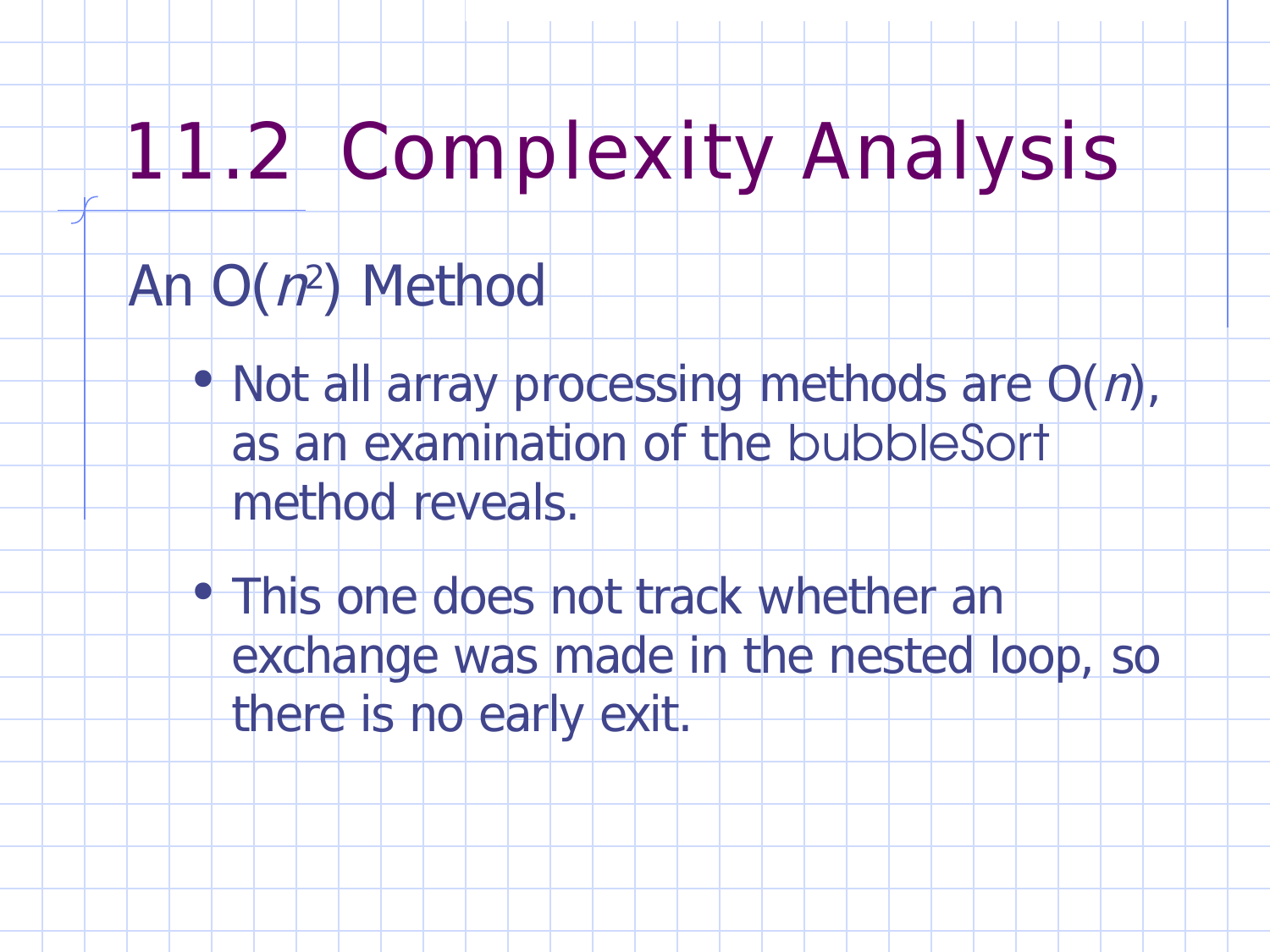

# 11.2  Complexity Analysis
An O(n2) Method

Not all array processing methods are O(n), as an examination of the bubbleSort method reveals.

This one does not track whether an exchange was made in the nested loop, so there is no early exit.